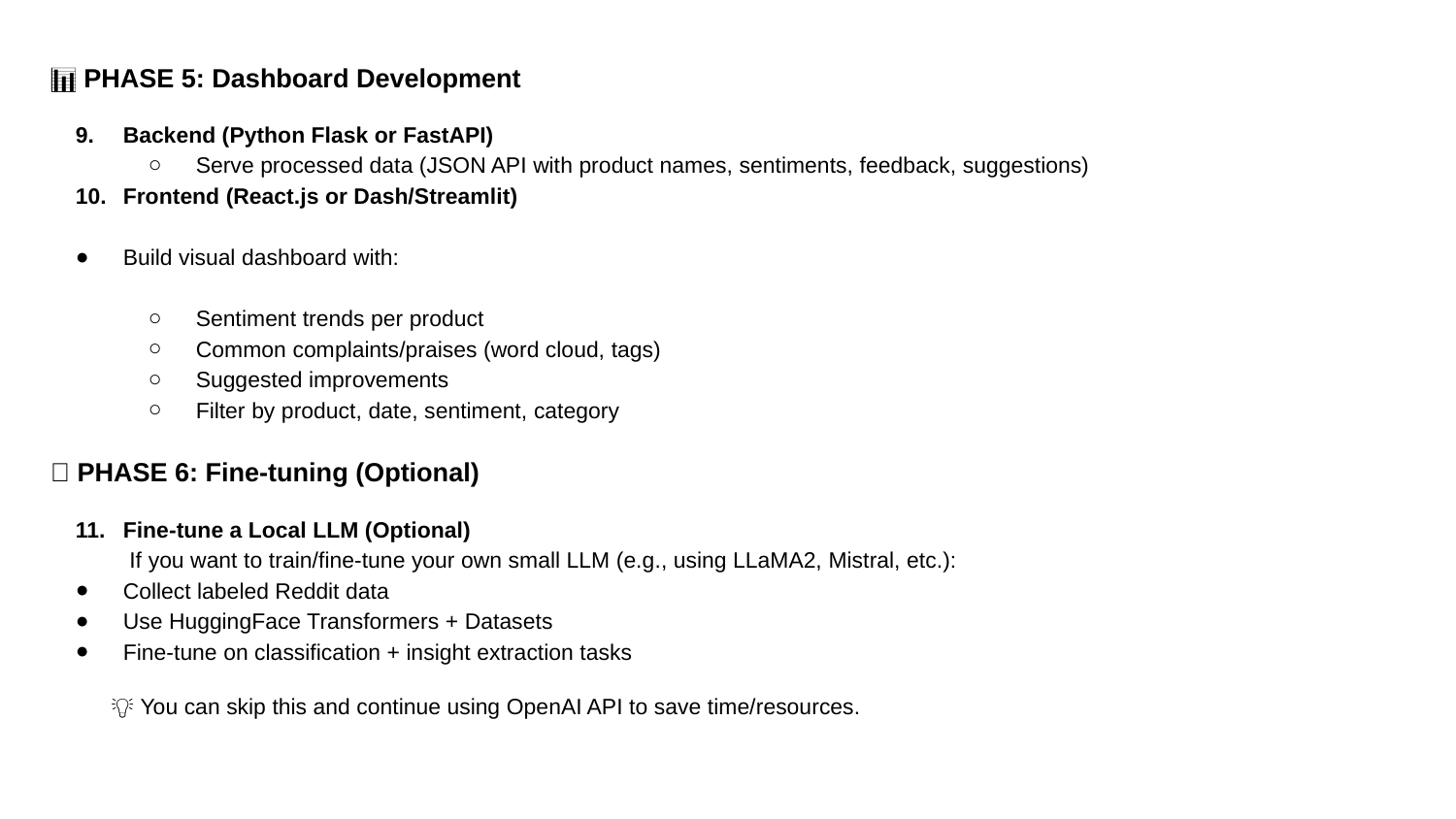

📊 PHASE 5: Dashboard Development
Backend (Python Flask or FastAPI)
Serve processed data (JSON API with product names, sentiments, feedback, suggestions)
Frontend (React.js or Dash/Streamlit)
Build visual dashboard with:
Sentiment trends per product
Common complaints/praises (word cloud, tags)
Suggested improvements
Filter by product, date, sentiment, category
🧪 PHASE 6: Fine-tuning (Optional)
Fine-tune a Local LLM (Optional)
 If you want to train/fine-tune your own small LLM (e.g., using LLaMA2, Mistral, etc.):
Collect labeled Reddit data
Use HuggingFace Transformers + Datasets
Fine-tune on classification + insight extraction tasks
💡 You can skip this and continue using OpenAI API to save time/resources.